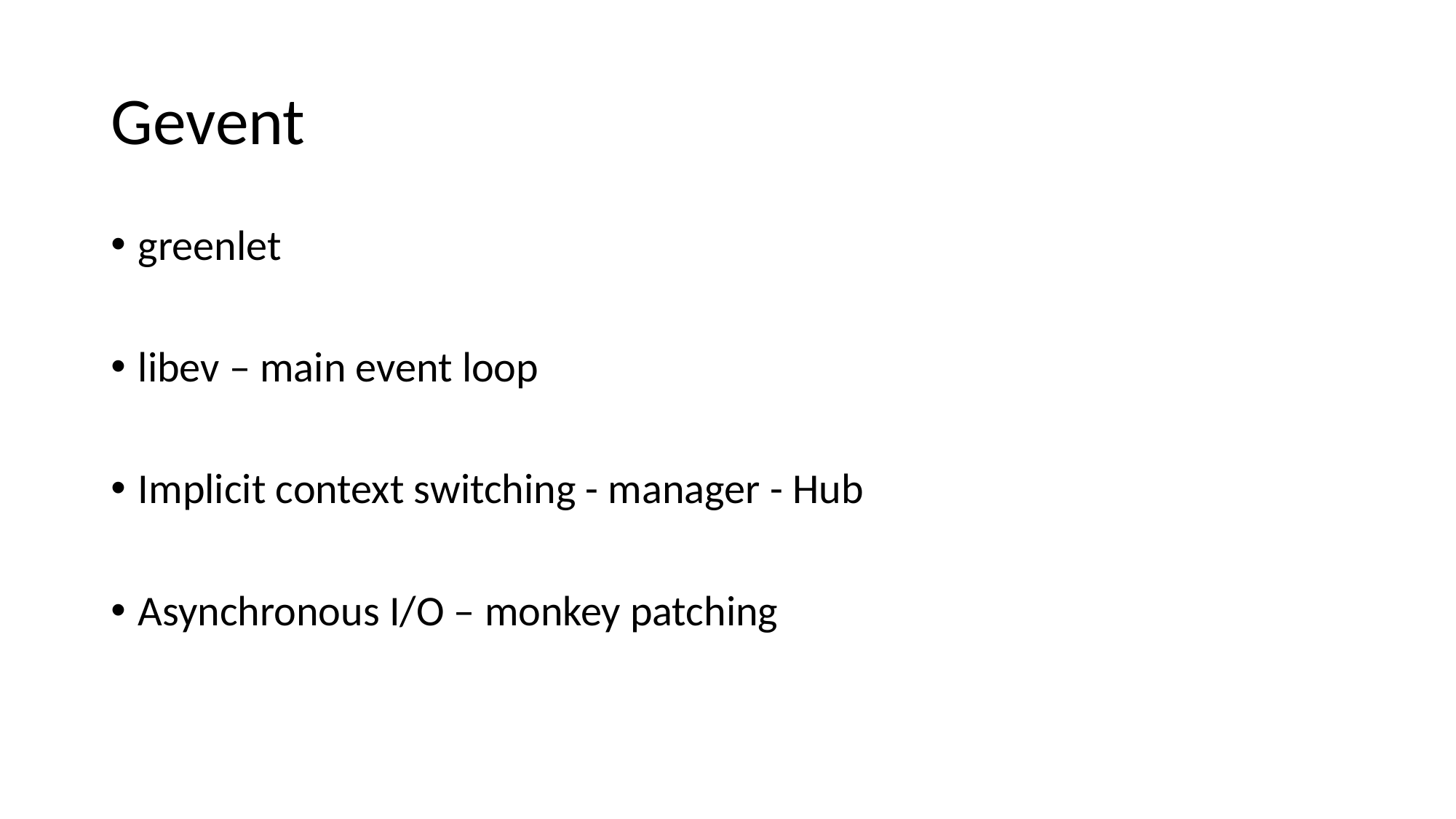

# Gevent
greenlet

libev – main event loop

Implicit context switching - manager - Hub

Asynchronous I/O – monkey patching